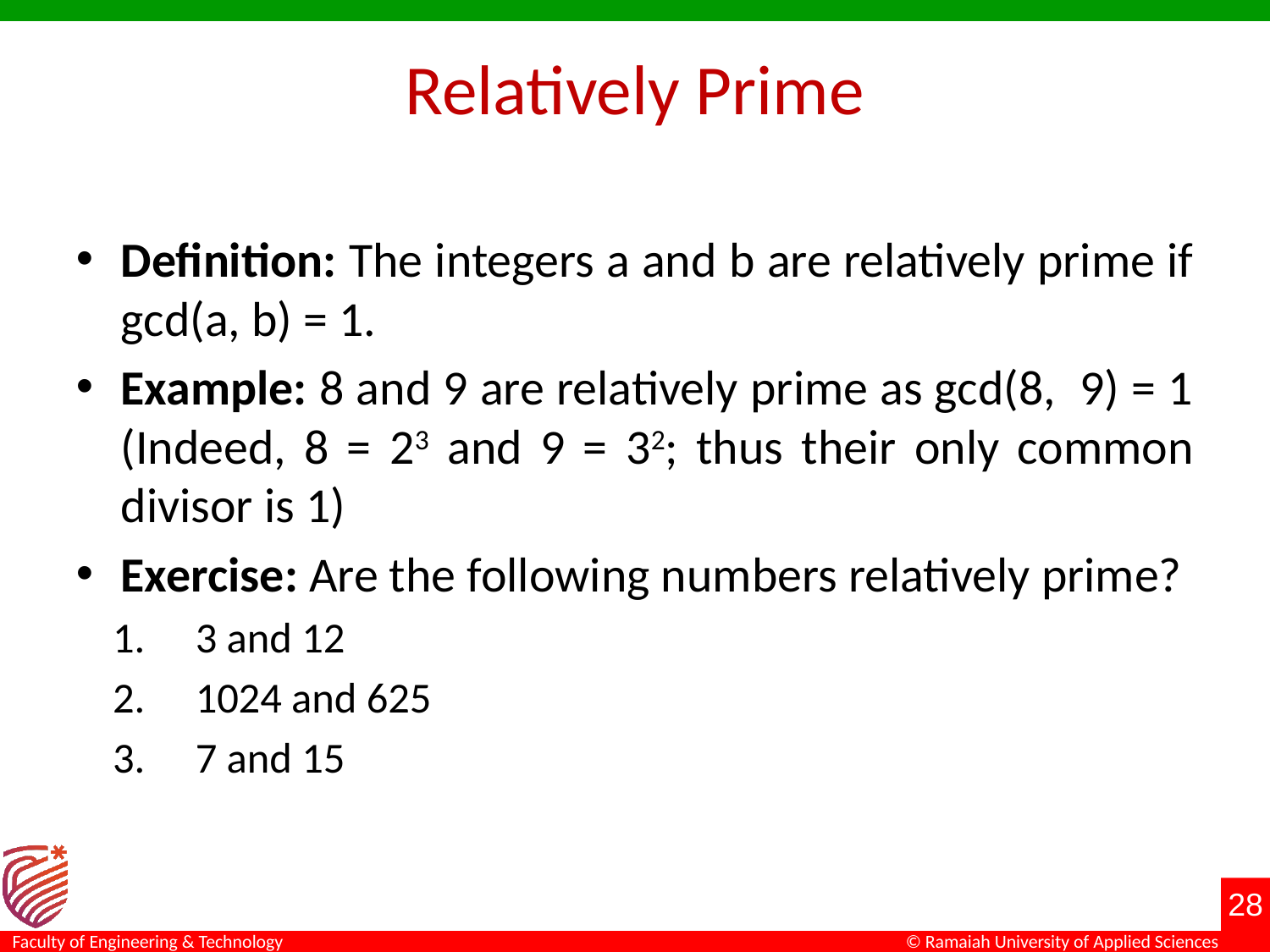

# Relatively Prime
Definition: The integers a and b are relatively prime if gcd(a, b) = 1.
Example: 8 and 9 are relatively prime as gcd(8,  9) = 1 (Indeed, 8 = 23 and 9 = 32; thus their only common divisor is 1)
Exercise: Are the following numbers relatively prime?
3 and 12
1024 and 625
7 and 15